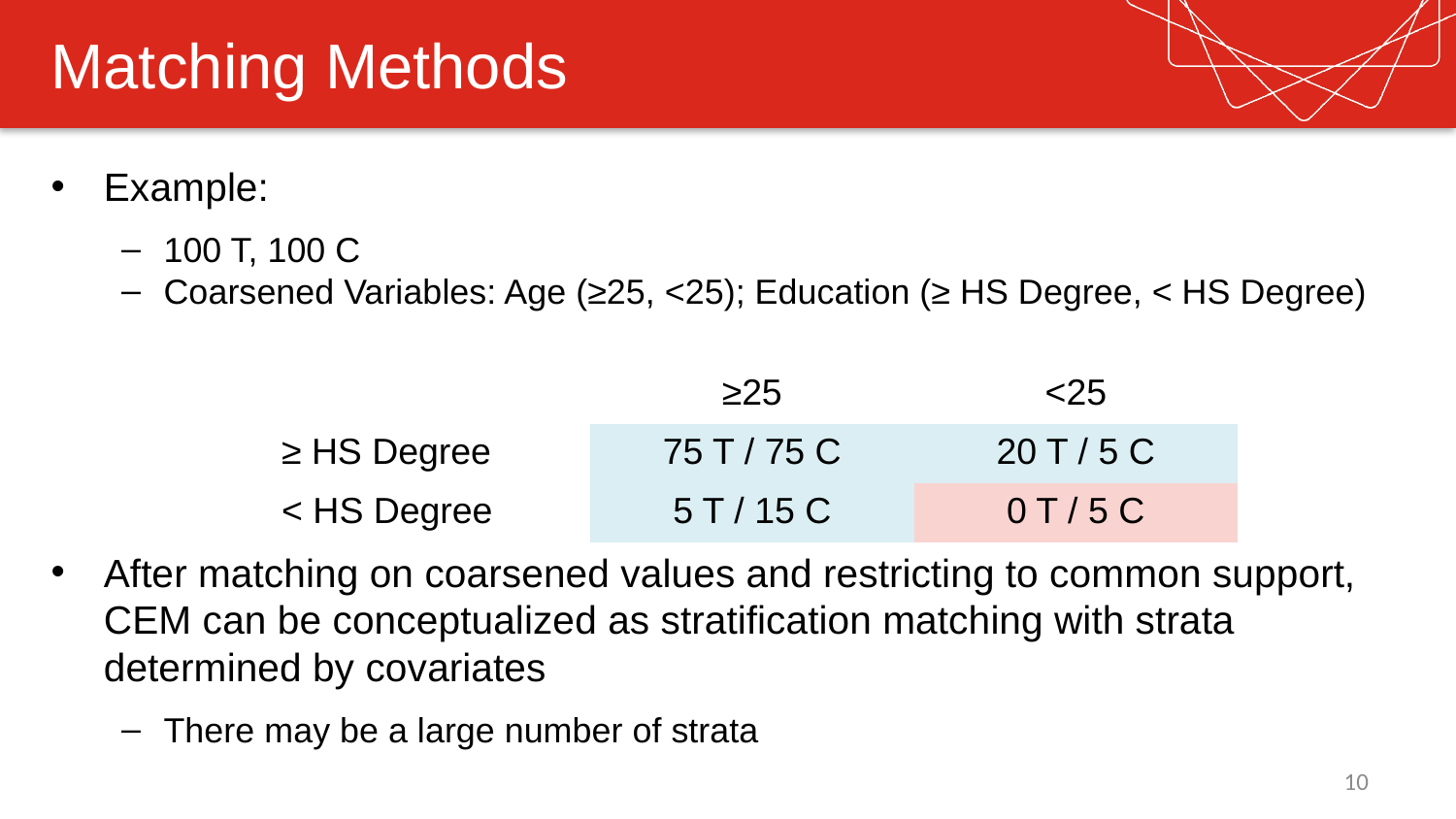

# Matching Methods
Example:
100 T, 100 C
Coarsened Variables: Age (≥25, <25); Education (≥ HS Degree, < HS Degree)

After matching on coarsened values and restricting to common support, CEM can be conceptualized as stratification matching with strata determined by covariates
There may be a large number of strata

|  | ≥25 | <25 |
| --- | --- | --- |
| ≥ HS Degree | 75 T / 75 C | 20 T / 5 C |
| < HS Degree | 5 T / 15 C | 0 T / 5 C |
10